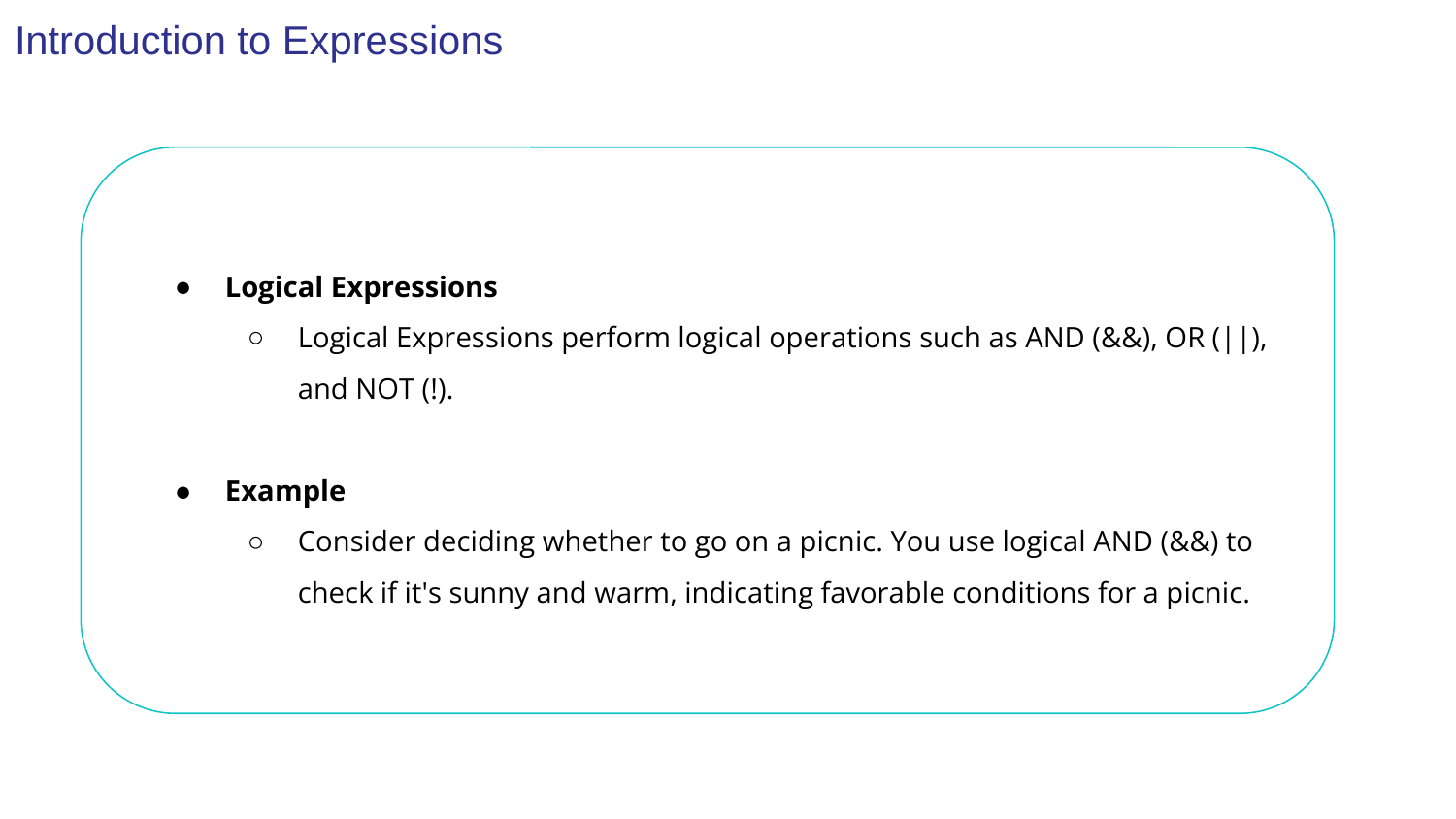

Introduction to Expressions
Logical Expressions
Logical Expressions perform logical operations such as AND (&&), OR (||), and NOT (!).

Example
Consider deciding whether to go on a picnic. You use logical AND (&&) to check if it's sunny and warm, indicating favorable conditions for a picnic.